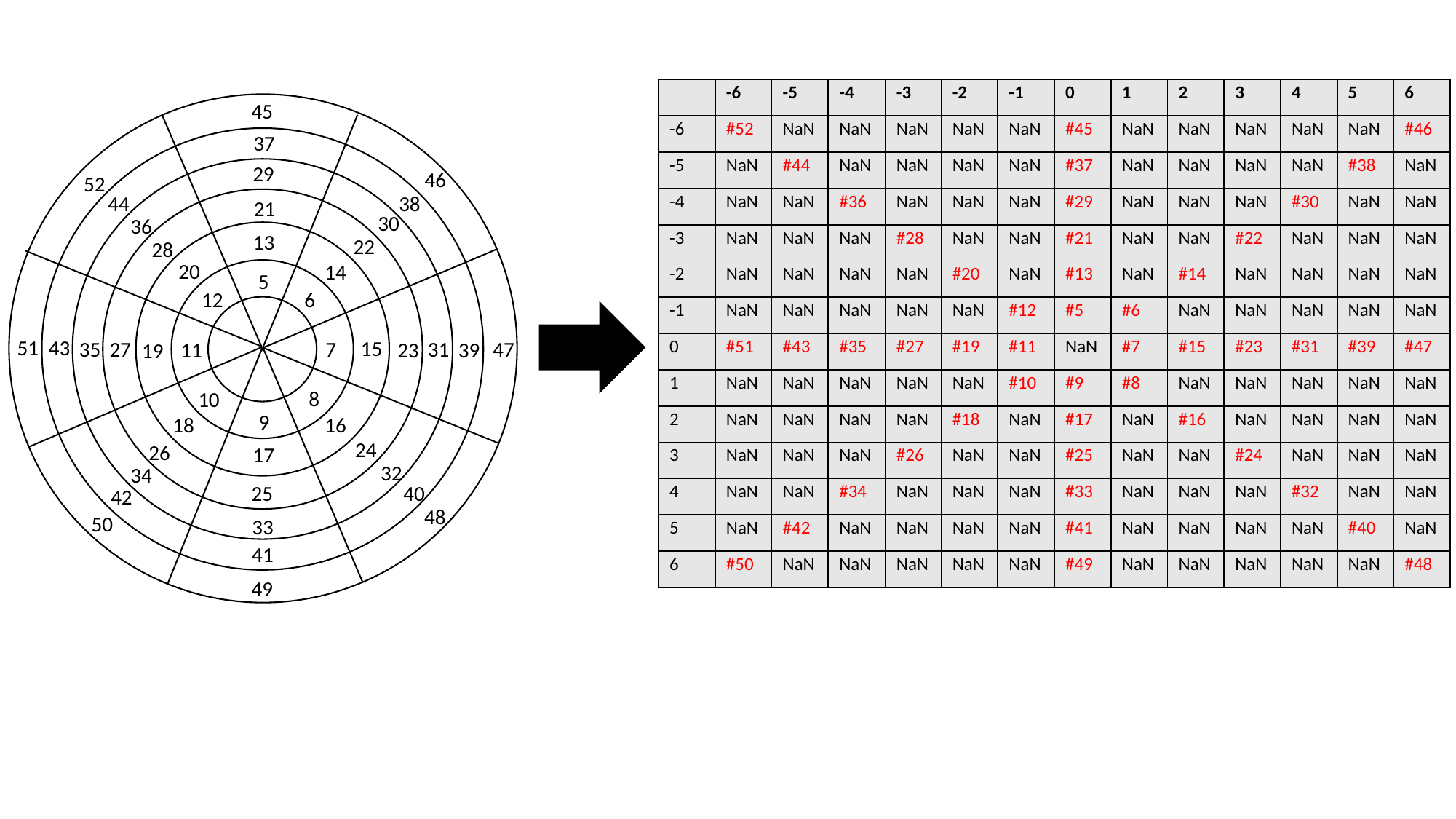

|  | -6 | -5 | -4 | -3 | -2 | -1 | 0 | 1 | 2 | 3 | 4 | 5 | 6 |
| --- | --- | --- | --- | --- | --- | --- | --- | --- | --- | --- | --- | --- | --- |
| -6 | #52 | NaN | NaN | NaN | NaN | NaN | #45 | NaN | NaN | NaN | NaN | NaN | #46 |
| -5 | NaN | #44 | NaN | NaN | NaN | NaN | #37 | NaN | NaN | NaN | NaN | #38 | NaN |
| -4 | NaN | NaN | #36 | NaN | NaN | NaN | #29 | NaN | NaN | NaN | #30 | NaN | NaN |
| -3 | NaN | NaN | NaN | #28 | NaN | NaN | #21 | NaN | NaN | #22 | NaN | NaN | NaN |
| -2 | NaN | NaN | NaN | NaN | #20 | NaN | #13 | NaN | #14 | NaN | NaN | NaN | NaN |
| -1 | NaN | NaN | NaN | NaN | NaN | #12 | #5 | #6 | NaN | NaN | NaN | NaN | NaN |
| 0 | #51 | #43 | #35 | #27 | #19 | #11 | NaN | #7 | #15 | #23 | #31 | #39 | #47 |
| 1 | NaN | NaN | NaN | NaN | NaN | #10 | #9 | #8 | NaN | NaN | NaN | NaN | NaN |
| 2 | NaN | NaN | NaN | NaN | #18 | NaN | #17 | NaN | #16 | NaN | NaN | NaN | NaN |
| 3 | NaN | NaN | NaN | #26 | NaN | NaN | #25 | NaN | NaN | #24 | NaN | NaN | NaN |
| 4 | NaN | NaN | #34 | NaN | NaN | NaN | #33 | NaN | NaN | NaN | #32 | NaN | NaN |
| 5 | NaN | #42 | NaN | NaN | NaN | NaN | #41 | NaN | NaN | NaN | NaN | #40 | NaN |
| 6 | #50 | NaN | NaN | NaN | NaN | NaN | #49 | NaN | NaN | NaN | NaN | NaN | #48 |
45

37

29
46
52
44
38

21
30
36
13
22
28
20
14

5
12
6

51
43
15
35
7
27
31
47
23
39
11

19

8
10
9
18
16
24
26
17
32
34
40
25
42
48
50
33
41
49